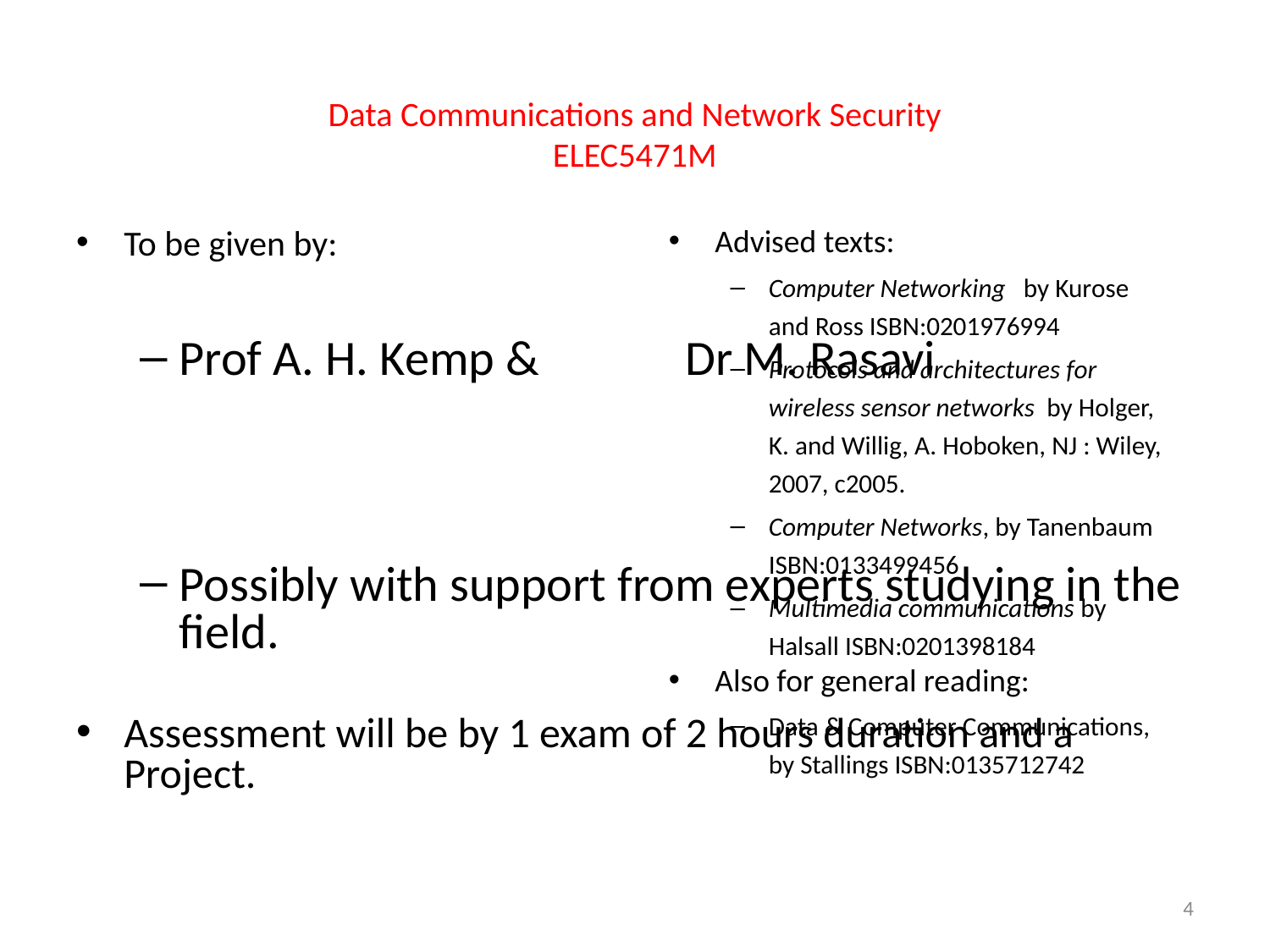

# Data Communications and Network Security ELEC5471M
To be given by:

Prof A. H. Kemp &             Dr M. Rasavi

Possibly with support from experts studying in the field.

Assessment will be by 1 exam of 2 hours duration and a Project.
Advised texts:
Computer Networking   by Kurose and Ross ISBN:0201976994
Protocols and architectures for wireless sensor networks  by Holger, K. and Willig, A. Hoboken, NJ : Wiley, 2007, c2005.
Computer Networks, by Tanenbaum ISBN:0133499456
Multimedia communications by Halsall ISBN:0201398184
Also for general reading:
Data & Computer Communications, by Stallings ISBN:0135712742

4